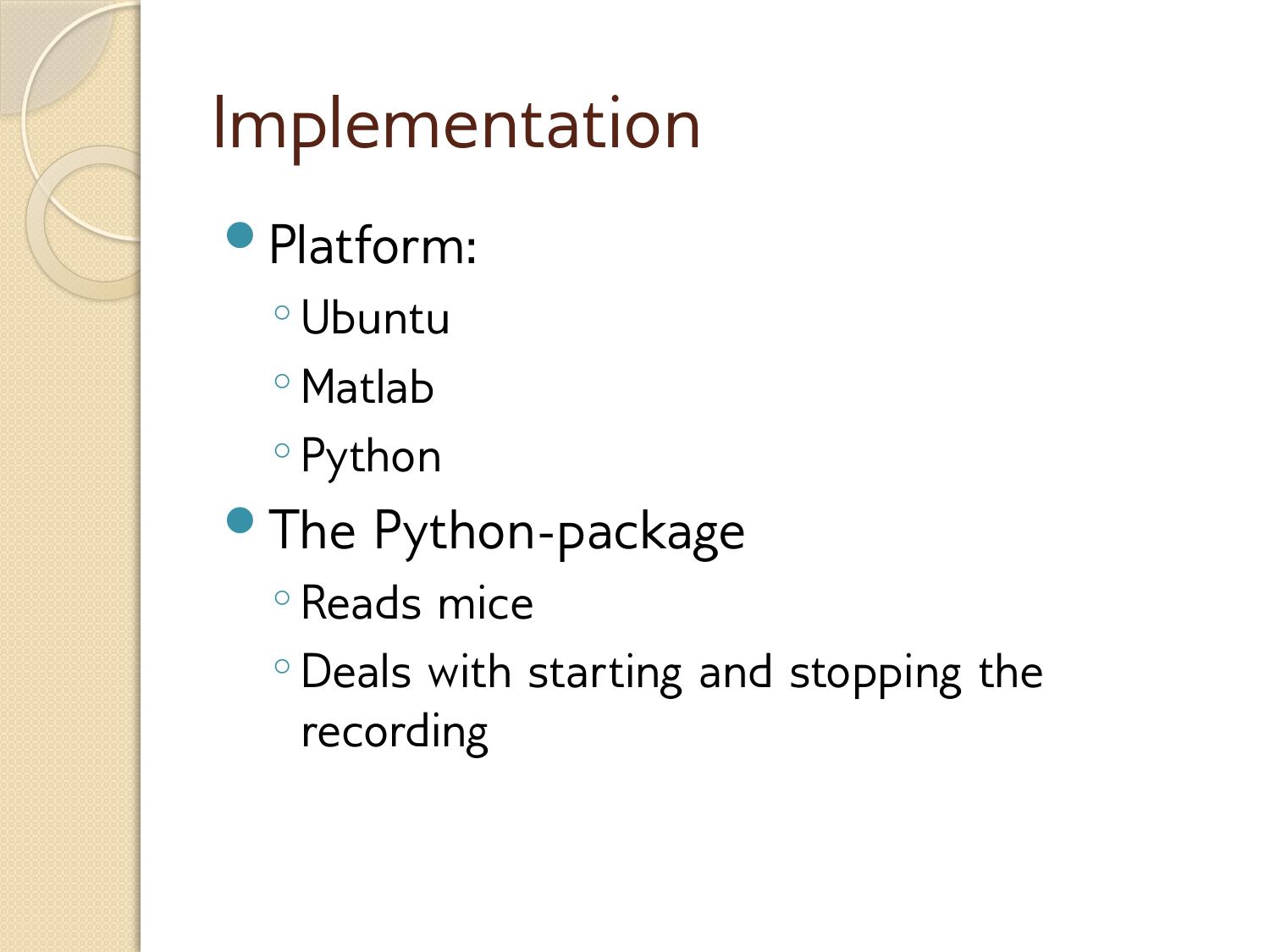

# Implementation
Platform:
Ubuntu
Matlab
Python
The Python-package
Reads mice
Deals with starting and stopping the recording